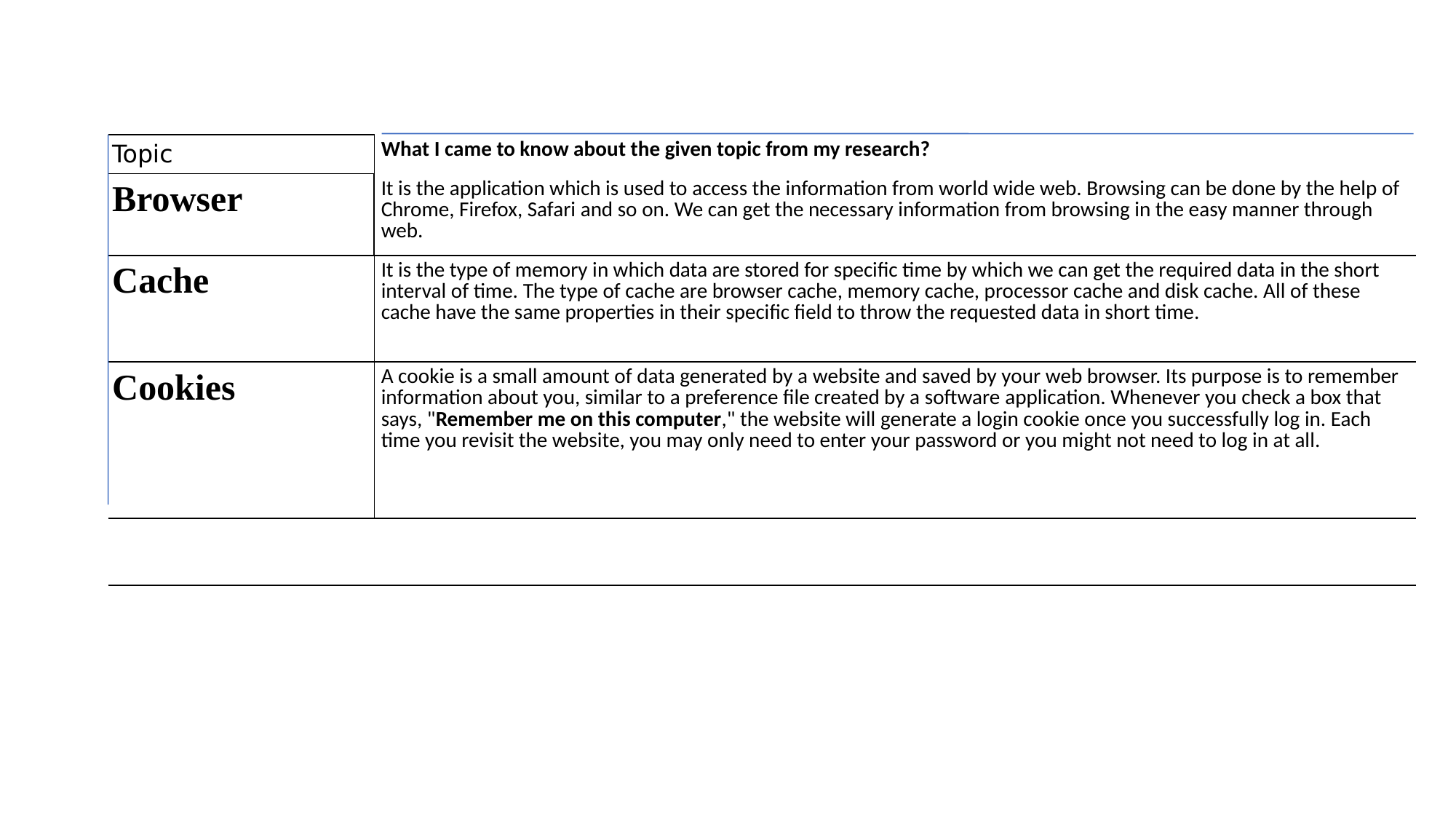

| Topic | What I came to know about the given topic from my research? |
| --- | --- |
| Browser | It is the application which is used to access the information from world wide web. Browsing can be done by the help of Chrome, Firefox, Safari and so on. We can get the necessary information from browsing in the easy manner through web. |
| Cache | It is the type of memory in which data are stored for specific time by which we can get the required data in the short interval of time. The type of cache are browser cache, memory cache, processor cache and disk cache. All of these cache have the same properties in their specific field to throw the requested data in short time. |
| Cookies | A cookie is a small amount of data generated by a website and saved by your web browser. Its purpose is to remember information about you, similar to a preference file created by a software application. Whenever you check a box that says, "Remember me on this computer," the website will generate a login cookie once you successfully log in. Each time you revisit the website, you may only need to enter your password or you might not need to log in at all. |
|  |  |